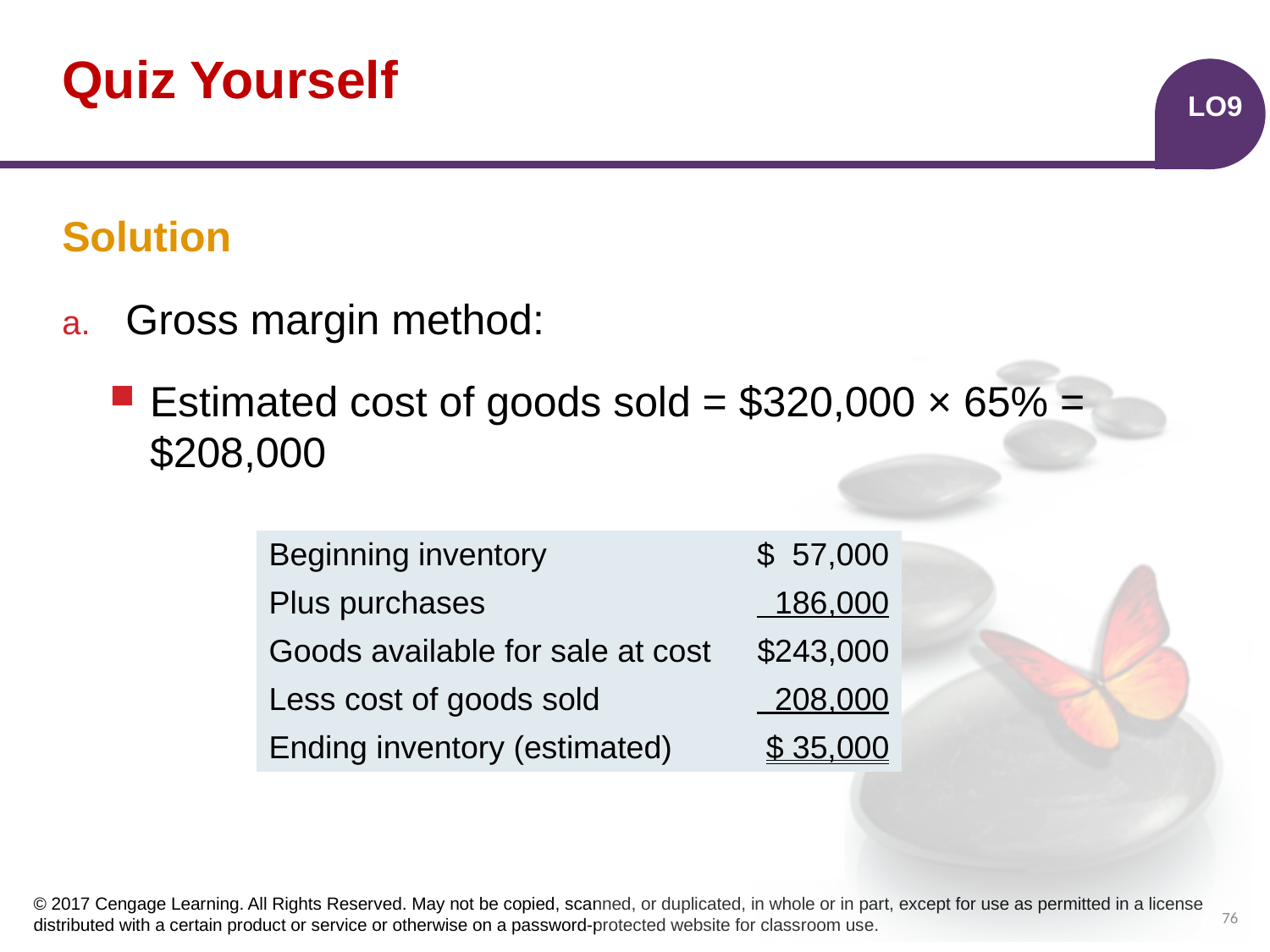

# Quiz Yourself
LO9
Solution
Gross margin method:
Estimated cost of goods sold = $320,000 × 65% = $208,000

| Beginning inventory | $ 57,000 |
| --- | --- |
| Plus purchases | 186,000 |
| Goods available for sale at cost | $243,000 |
| Less cost of goods sold | 208,000 |
| Ending inventory (estimated) | $ 35,000 |

76